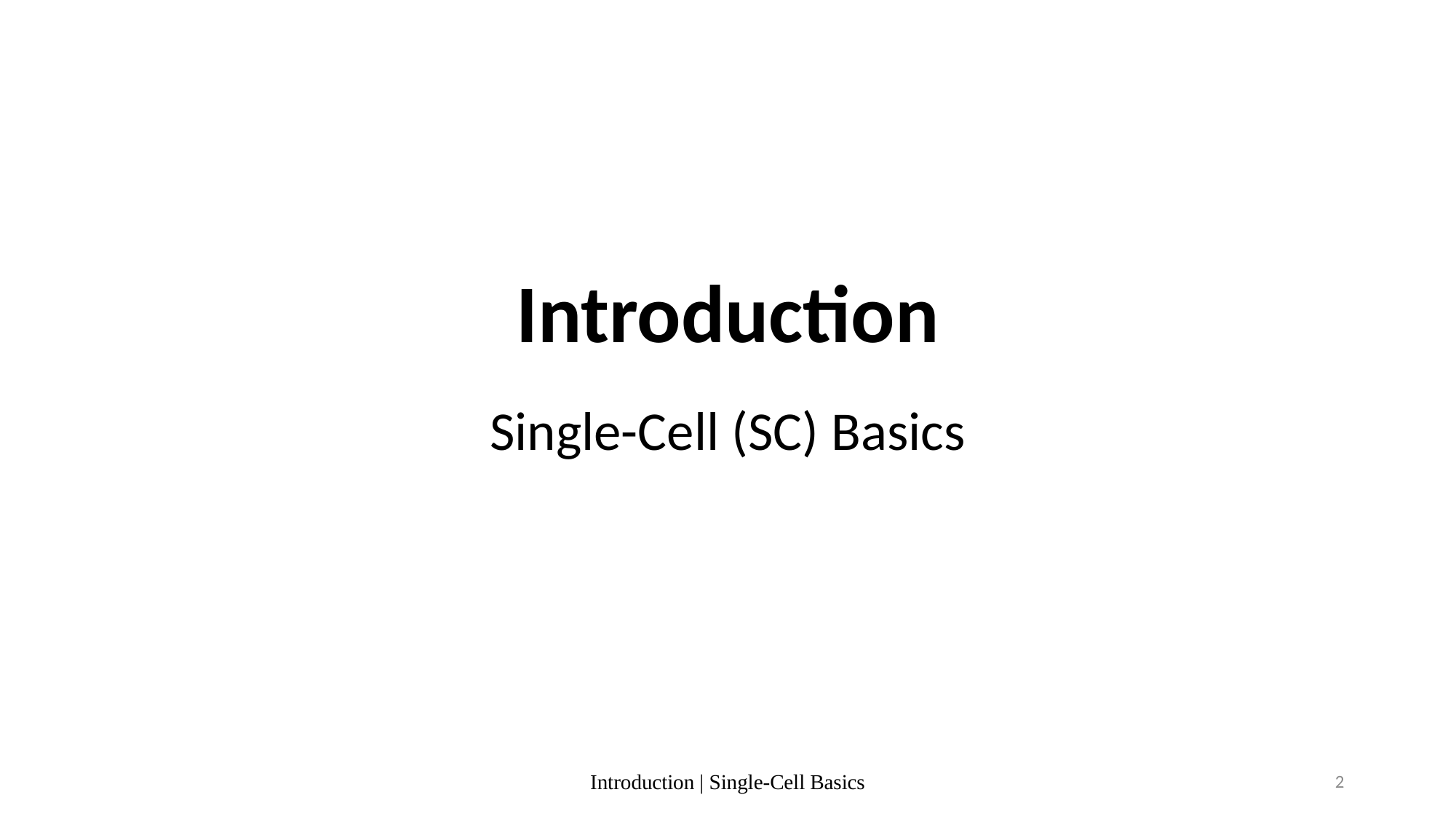

Introduction
Single-Cell (SC) Basics
Introduction | Single-Cell Basics
2